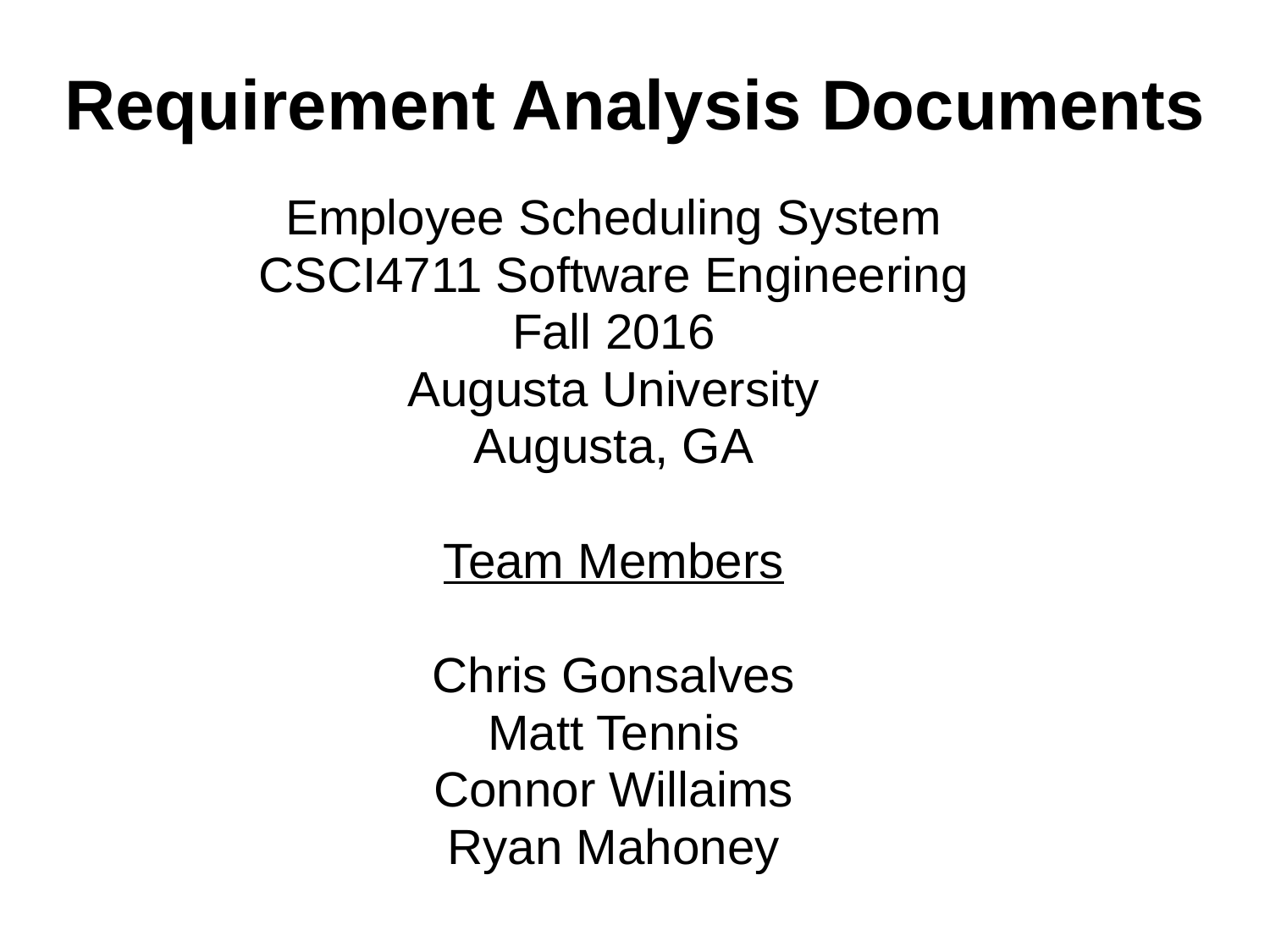

# Requirement Analysis Documents
Employee Scheduling System
CSCI4711 Software Engineering
Fall 2016
Augusta University
Augusta, GA

Team Members

Chris Gonsalves
Matt Tennis
Connor Willaims
Ryan Mahoney